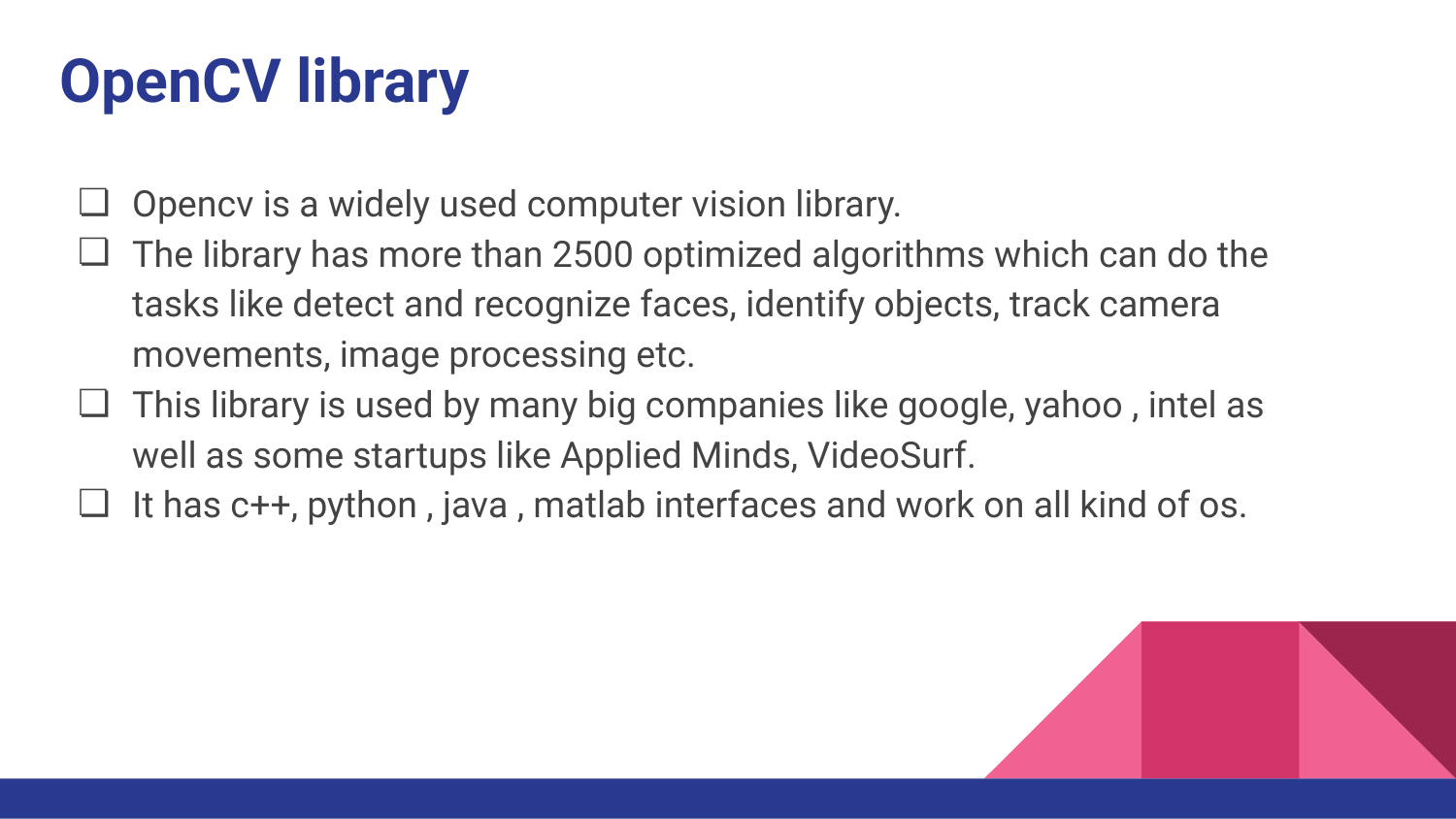

# OpenCV library
Opencv is a widely used computer vision library.
The library has more than 2500 optimized algorithms which can do the tasks like detect and recognize faces, identify objects, track camera movements, image processing etc.
This library is used by many big companies like google, yahoo , intel as well as some startups like Applied Minds, VideoSurf.
It has c++, python , java , matlab interfaces and work on all kind of os.